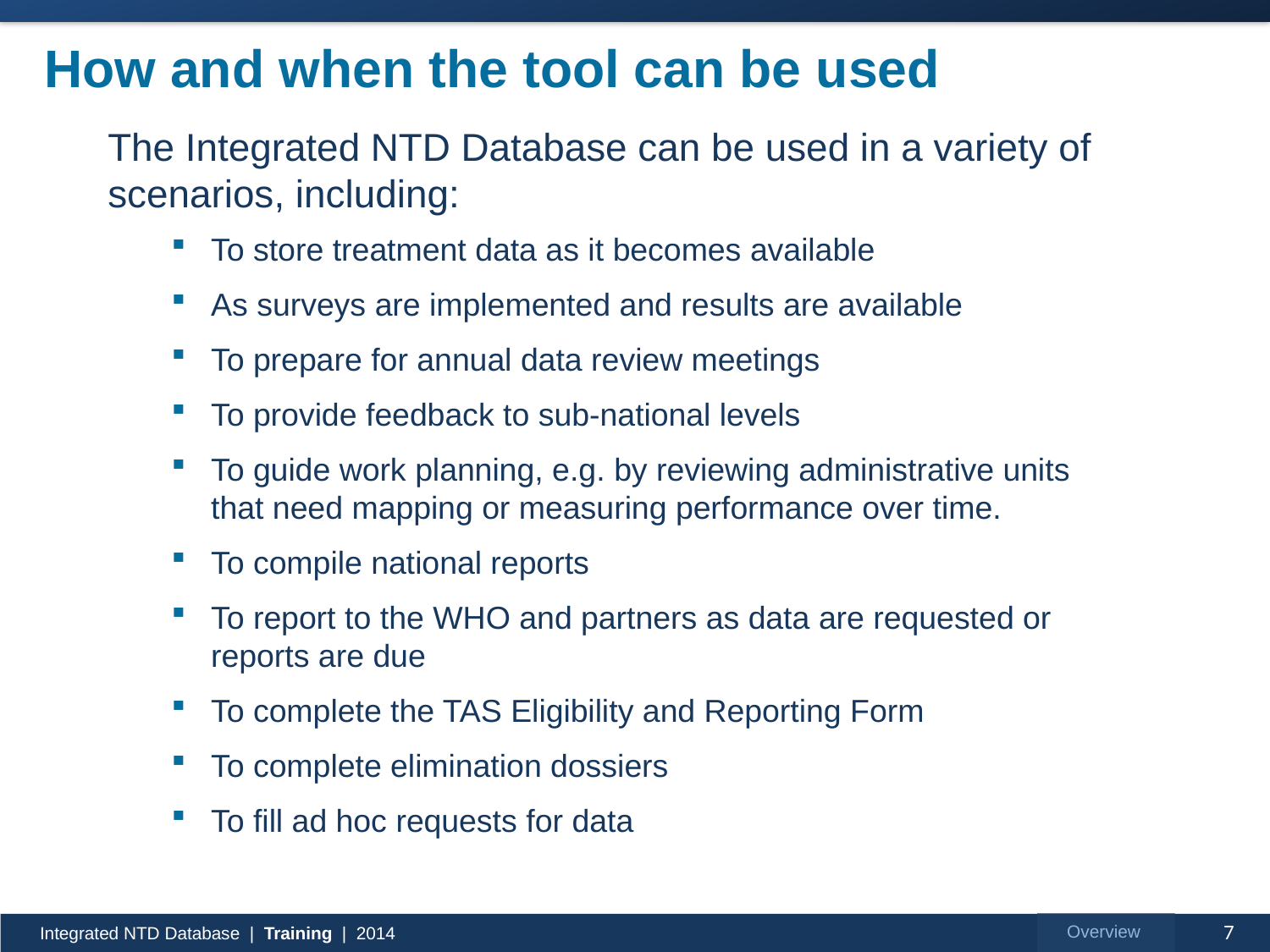

# How and when the tool can be used
The Integrated NTD Database can be used in a variety of scenarios, including:
To store treatment data as it becomes available
As surveys are implemented and results are available
To prepare for annual data review meetings
To provide feedback to sub-national levels
To guide work planning, e.g. by reviewing administrative units that need mapping or measuring performance over time.
To compile national reports
To report to the WHO and partners as data are requested or reports are due
To complete the TAS Eligibility and Reporting Form
To complete elimination dossiers
To fill ad hoc requests for data